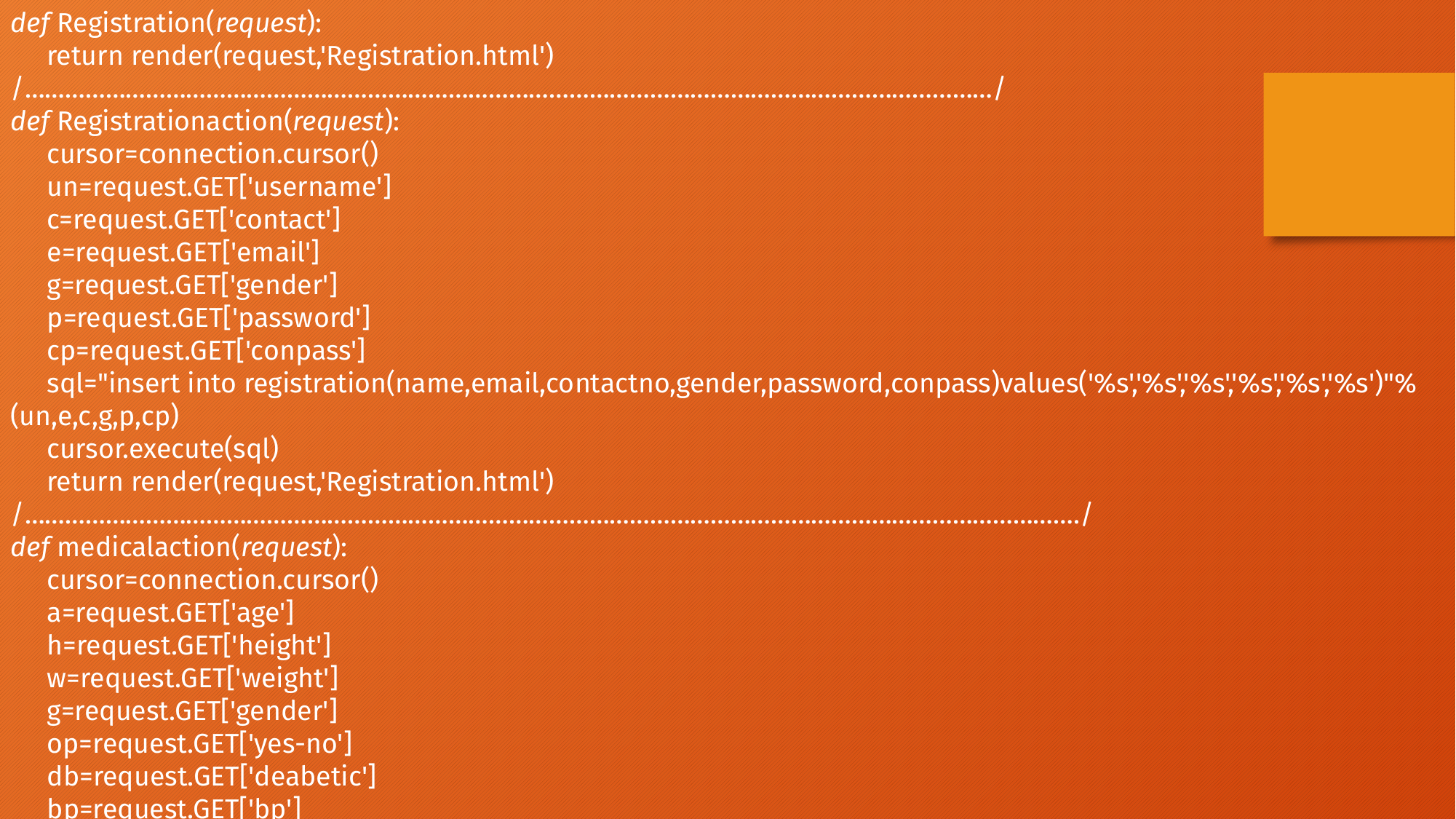

def Registration(request):
     return render(request,'Registration.html')
/………………………………………………………………………………………………………………………………/
def Registrationaction(request):
     cursor=connection.cursor()
     un=request.GET['username']
     c=request.GET['contact']
     e=request.GET['email']
     g=request.GET['gender']
     p=request.GET['password']
     cp=request.GET['conpass']
     sql="insert into registration(name,email,contactno,gender,password,conpass)values('%s','%s','%s','%s','%s','%s')"%(un,e,c,g,p,cp)
     cursor.execute(sql)
     return render(request,'Registration.html')
/…………………………………………………………………………………………………………………………………………./
def medicalaction(request):
     cursor=connection.cursor()
     a=request.GET['age']
     h=request.GET['height']
     w=request.GET['weight']
     g=request.GET['gender']
     op=request.GET['yes-no']
     db=request.GET['deabetic']
     bp=request.GET['bp']